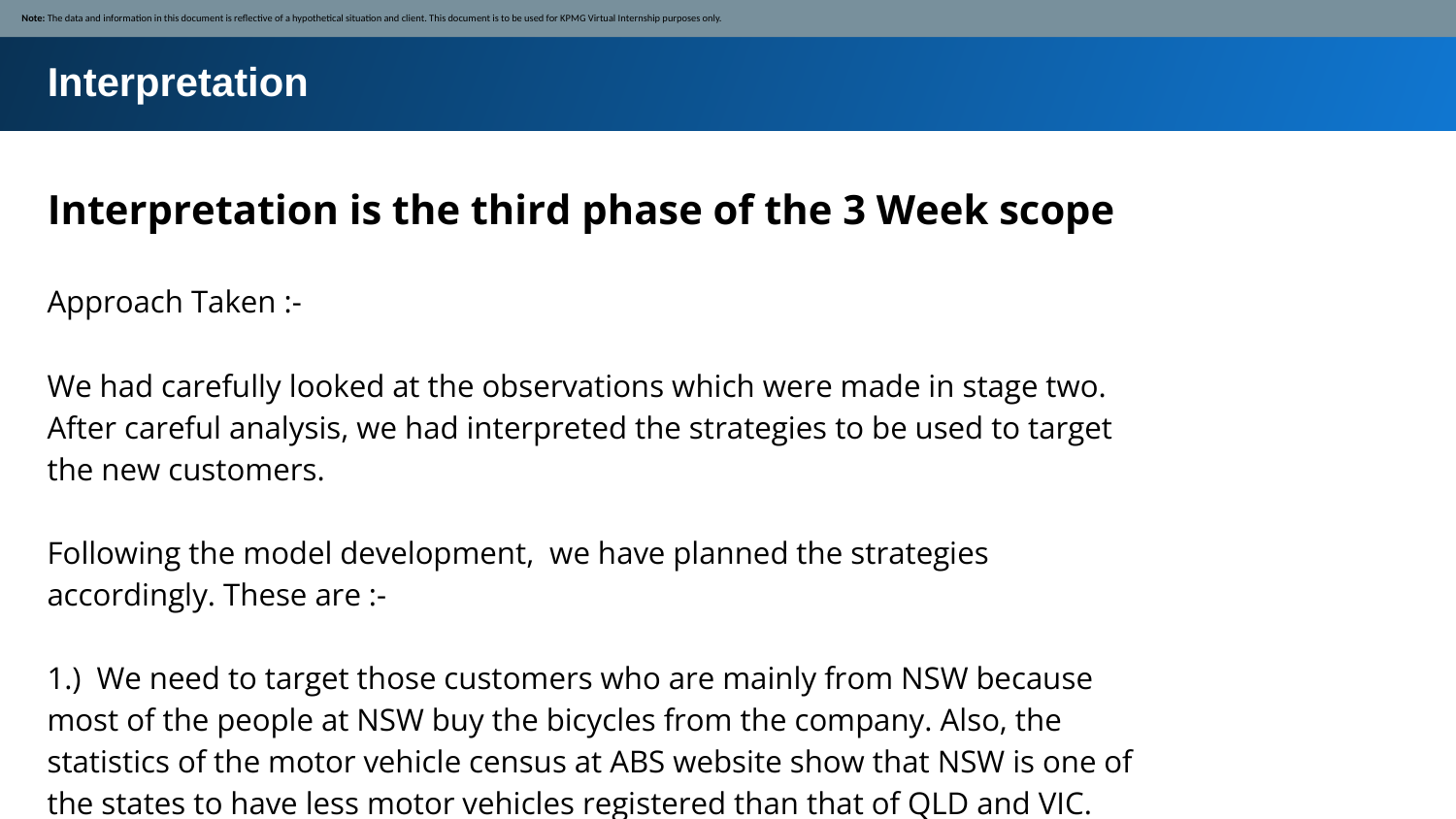

Note: The data and information in this document is reflective of a hypothetical situation and client. This document is to be used for KPMG Virtual Internship purposes only.
Interpretation
Interpretation is the third phase of the 3 Week scope
Approach Taken :-

We had carefully looked at the observations which were made in stage two. After careful analysis, we had interpreted the strategies to be used to target the new customers.

Following the model development,  we have planned the strategies accordingly. These are :-

1.)  We need to target those customers who are mainly from NSW because most of the people at NSW buy the bicycles from the company. Also, the statistics of the motor vehicle census at ABS website show that NSW is one of the states to have less motor vehicles registered than that of QLD and VIC.